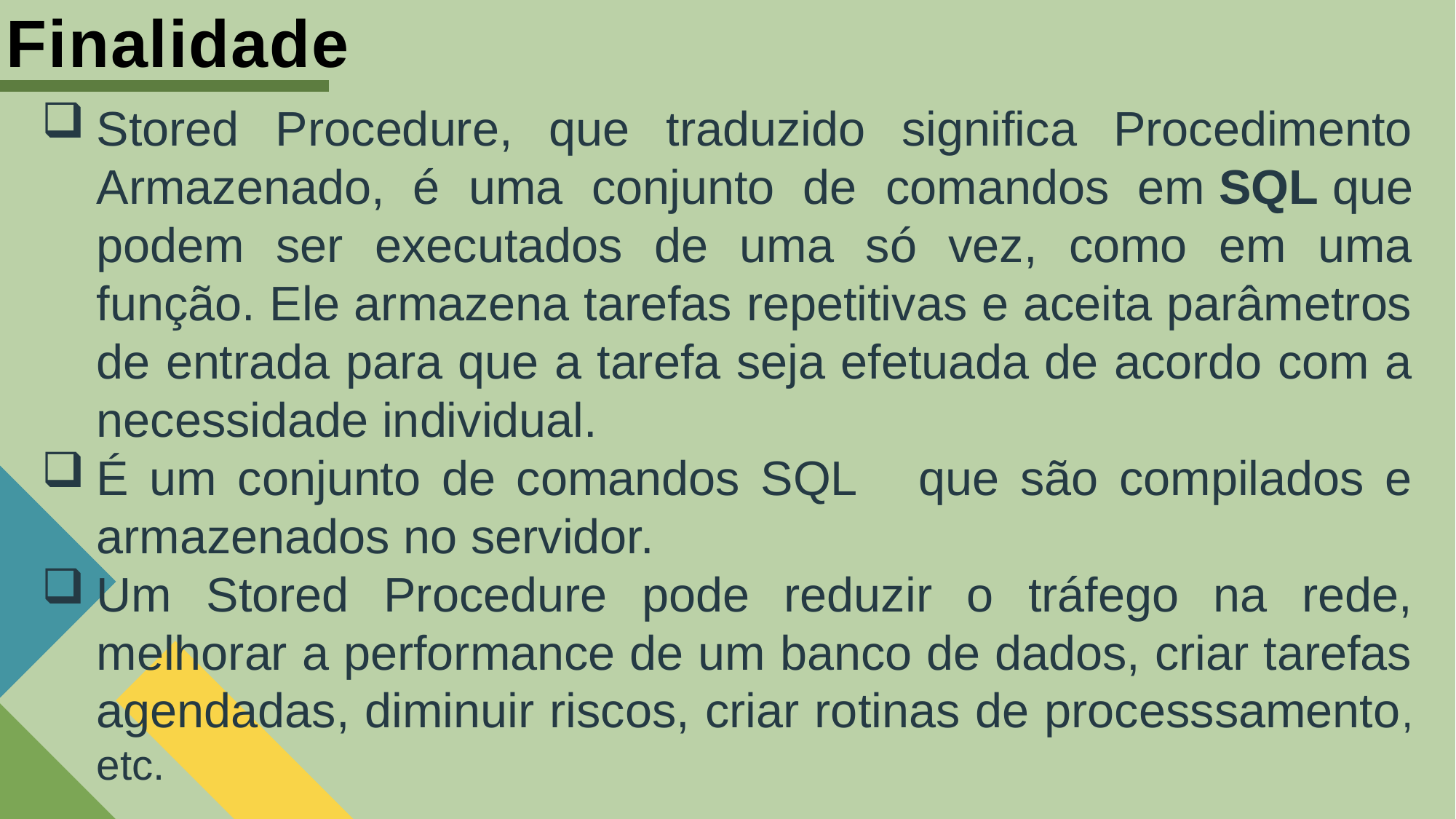

# Finalidade
Stored Procedure, que traduzido significa Procedimento Armazenado, é uma conjunto de comandos em SQL que podem ser executados de uma só vez, como em uma função. Ele armazena tarefas repetitivas e aceita parâmetros de entrada para que a tarefa seja efetuada de acordo com a necessidade individual.
É um conjunto de comandos SQL   que são compilados e armazenados no servidor.
Um Stored Procedure pode reduzir o tráfego na rede, melhorar a performance de um banco de dados, criar tarefas agendadas, diminuir riscos, criar rotinas de processsamento, etc.